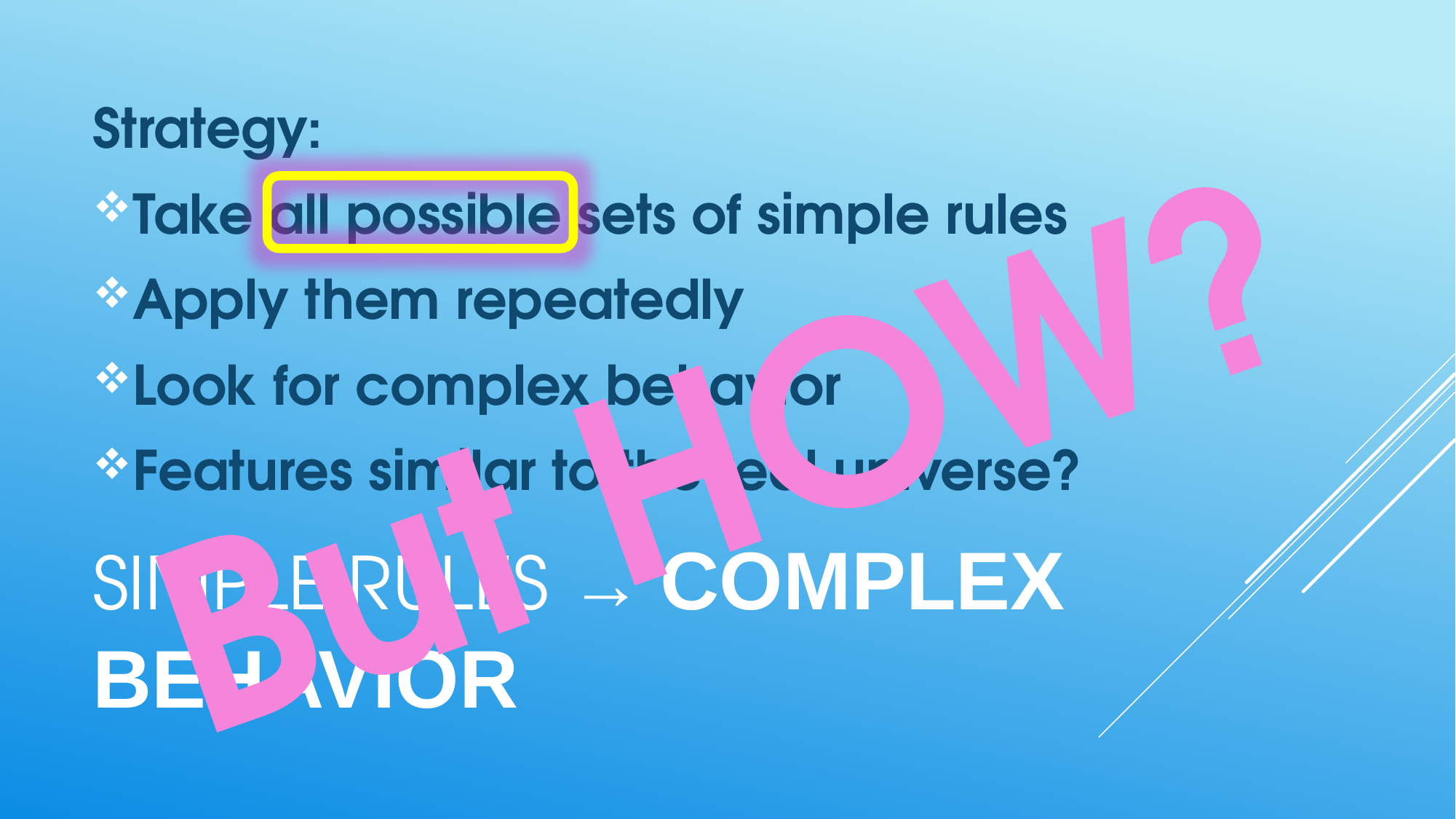

Strategy:
Take all possible sets of simple rules
Apply them repeatedly
Look for complex behavior
Features similar to the real universe?

But HOW?
# Simple Rules → Complex Behavior